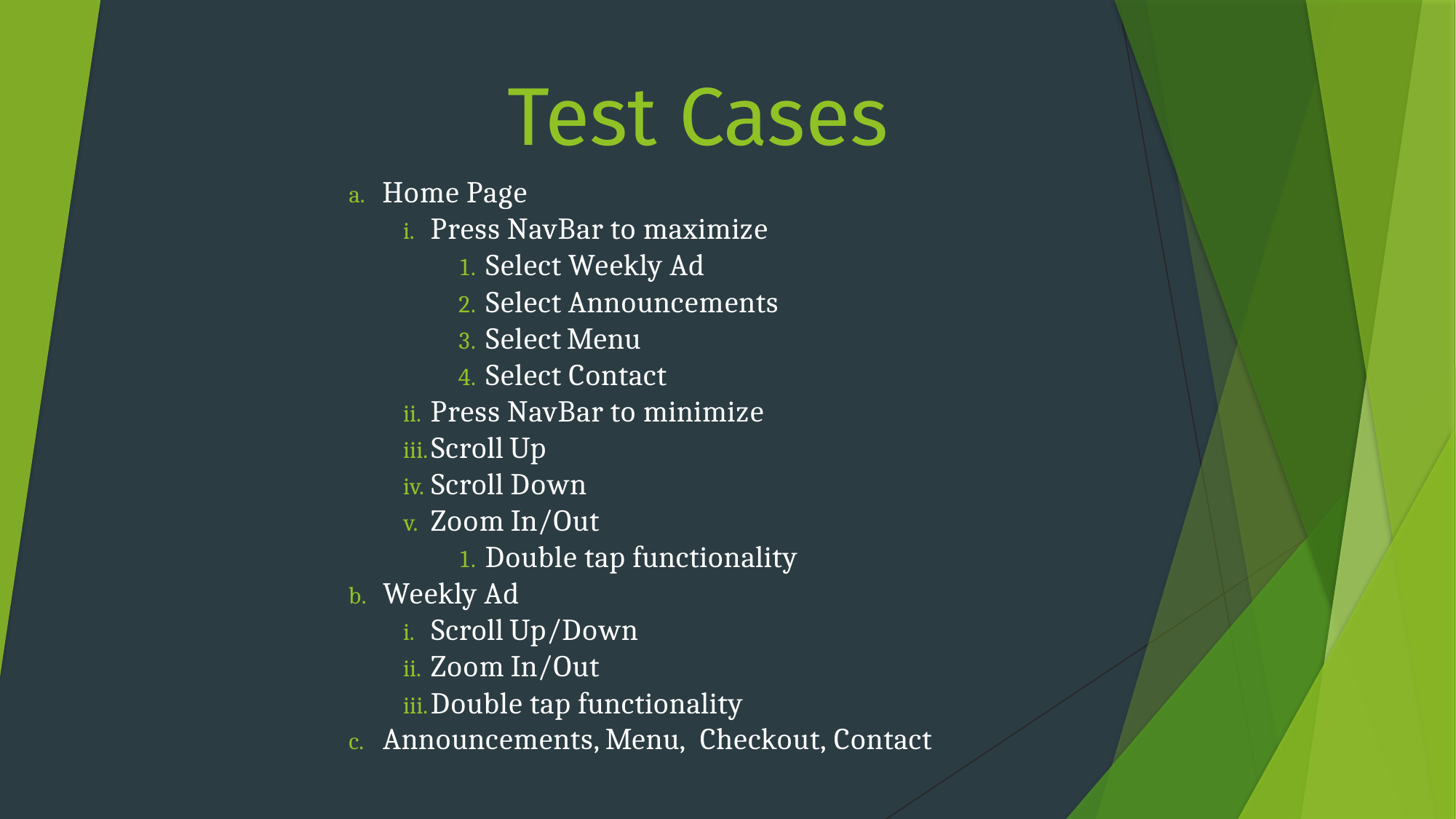

# Test Cases
Home Page
Press NavBar to maximize
Select Weekly Ad
Select Announcements
Select Menu
Select Contact
Press NavBar to minimize
Scroll Up
Scroll Down
Zoom In/Out
Double tap functionality
Weekly Ad
Scroll Up/Down
Zoom In/Out
Double tap functionality
Announcements, Menu,  Checkout, Contact